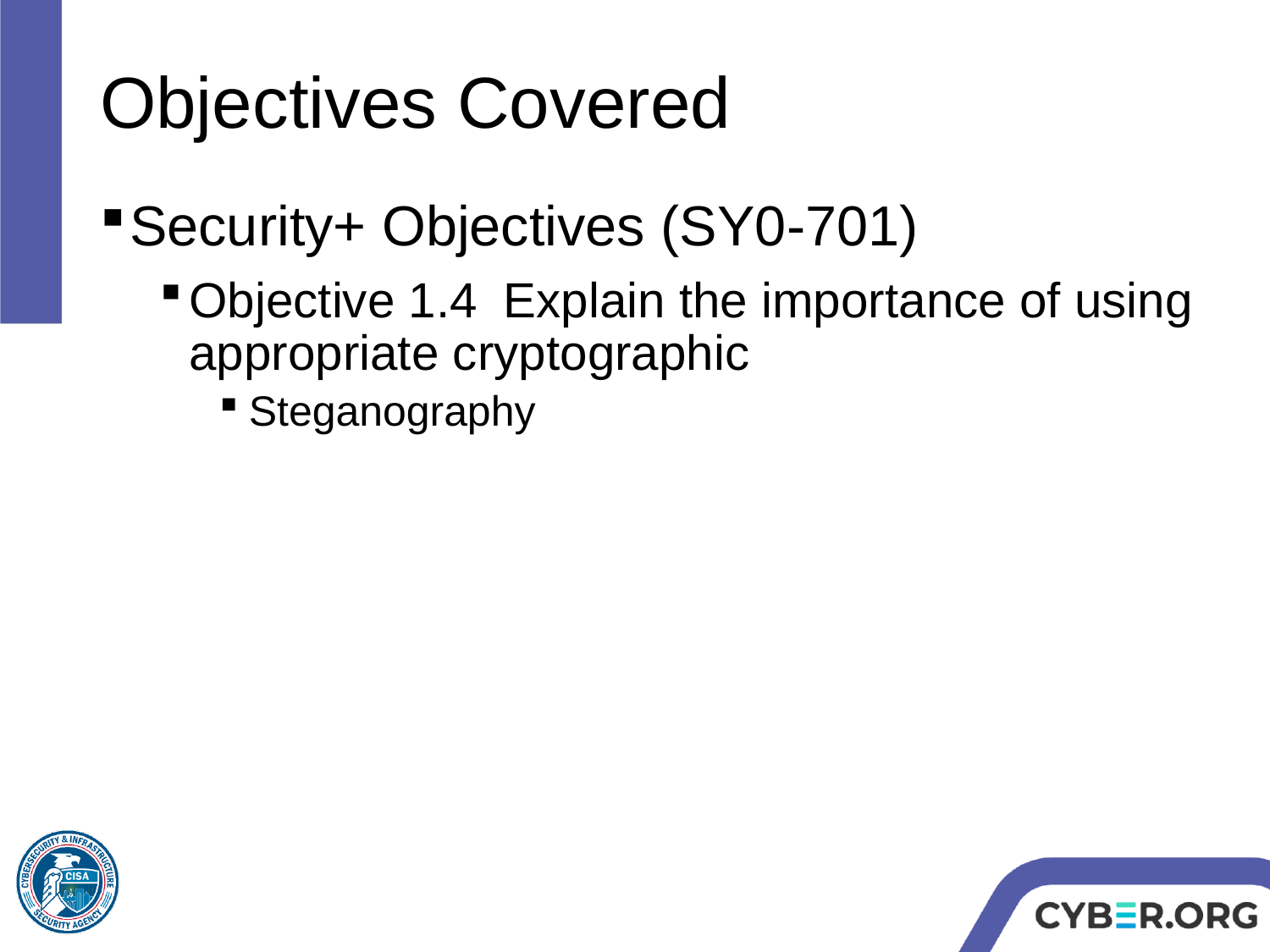

# Objectives Covered
Security+ Objectives (SY0-701)
Objective 1.4  Explain the importance of using appropriate cryptographic
Steganography